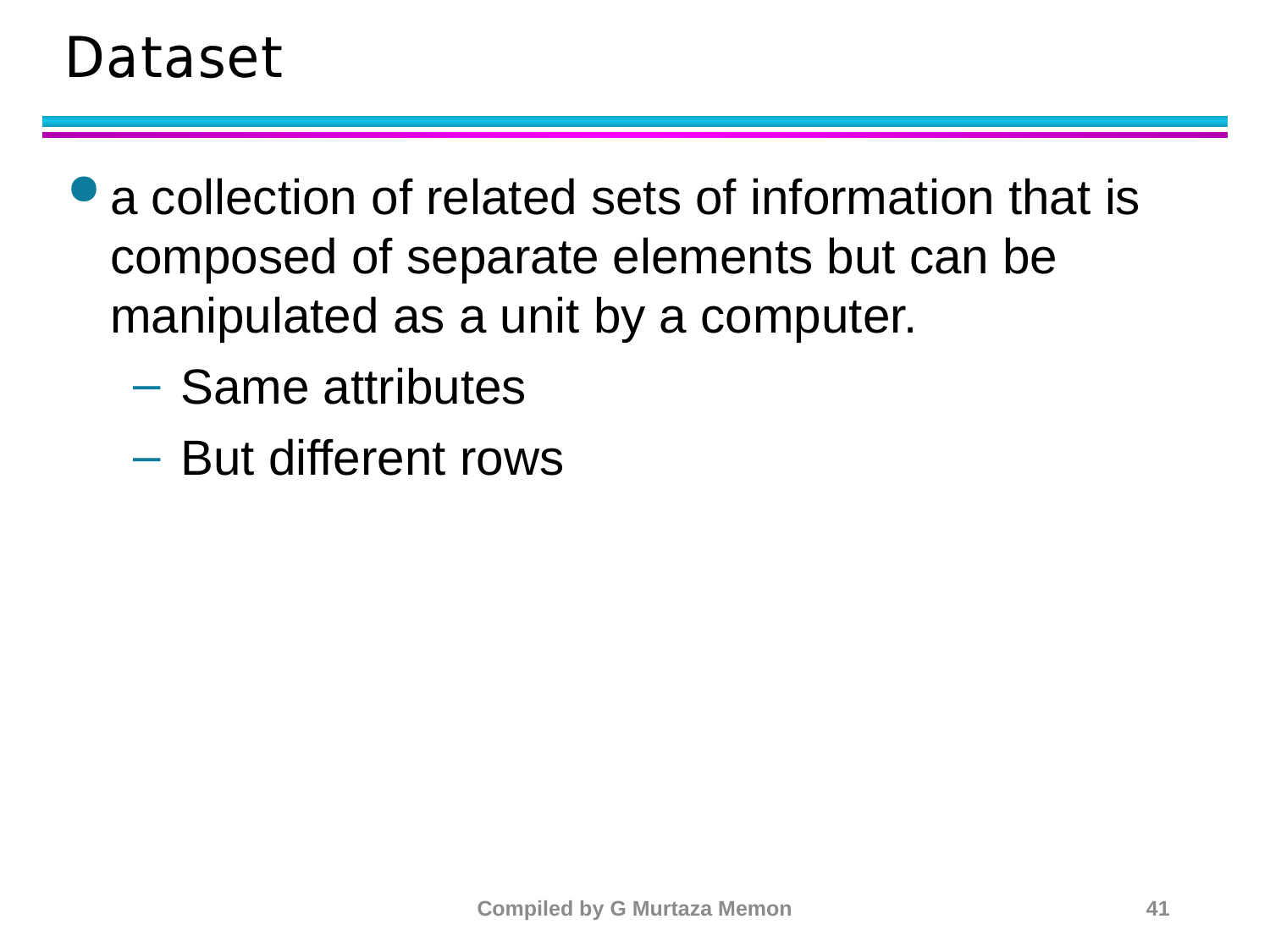

# Dataset
a collection of related sets of information that is composed of separate elements but can be manipulated as a unit by a computer.
Same attributes
But different rows
Compiled by G Murtaza Memon
41